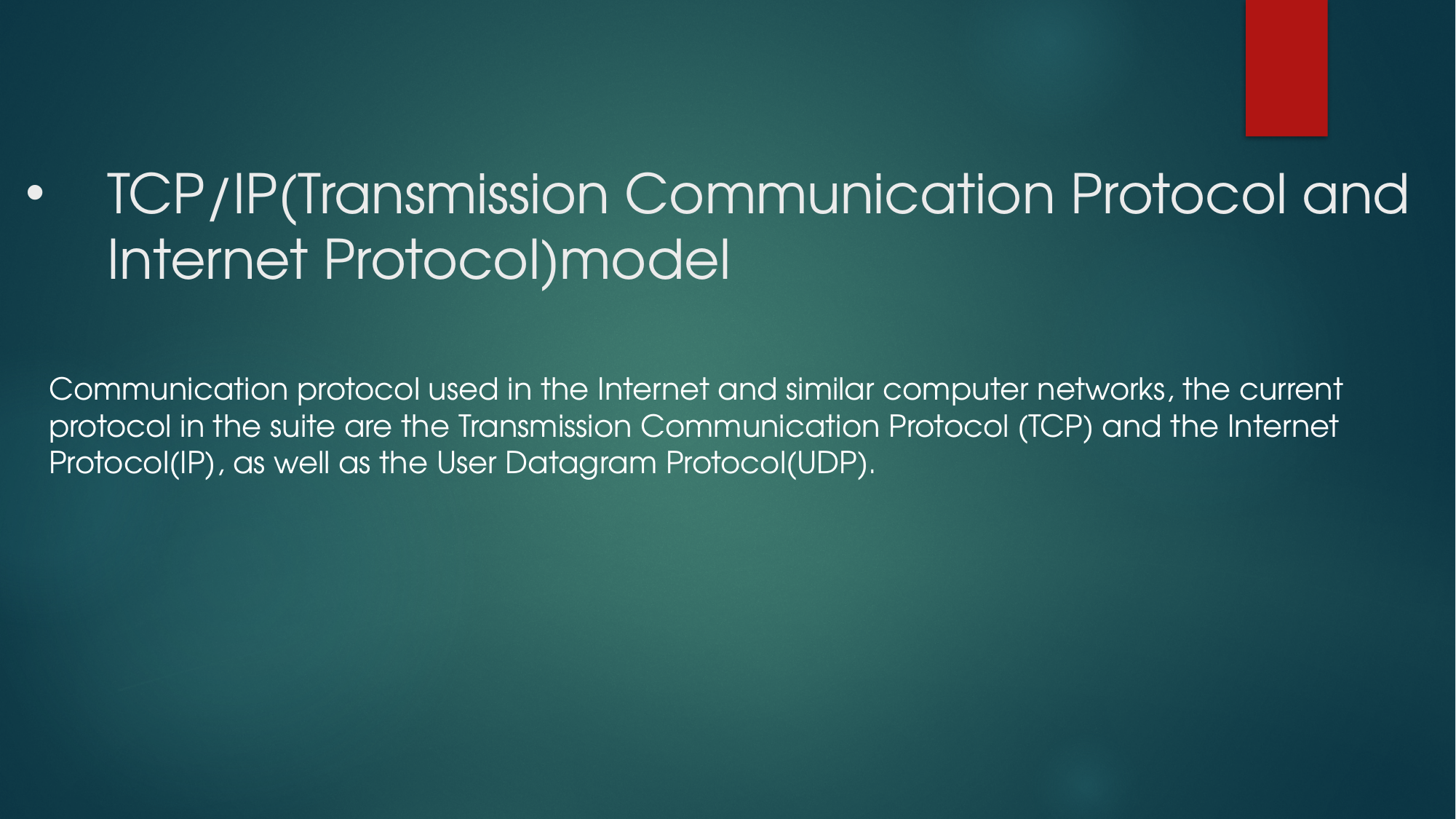

# TCP/IP(Transmission Communication Protocol and Internet Protocol)model
Communication protocol used in the Internet and similar computer networks, the current protocol in the suite are the Transmission Communication Protocol (TCP) and the Internet Protocol(IP), as well as the User Datagram Protocol(UDP).